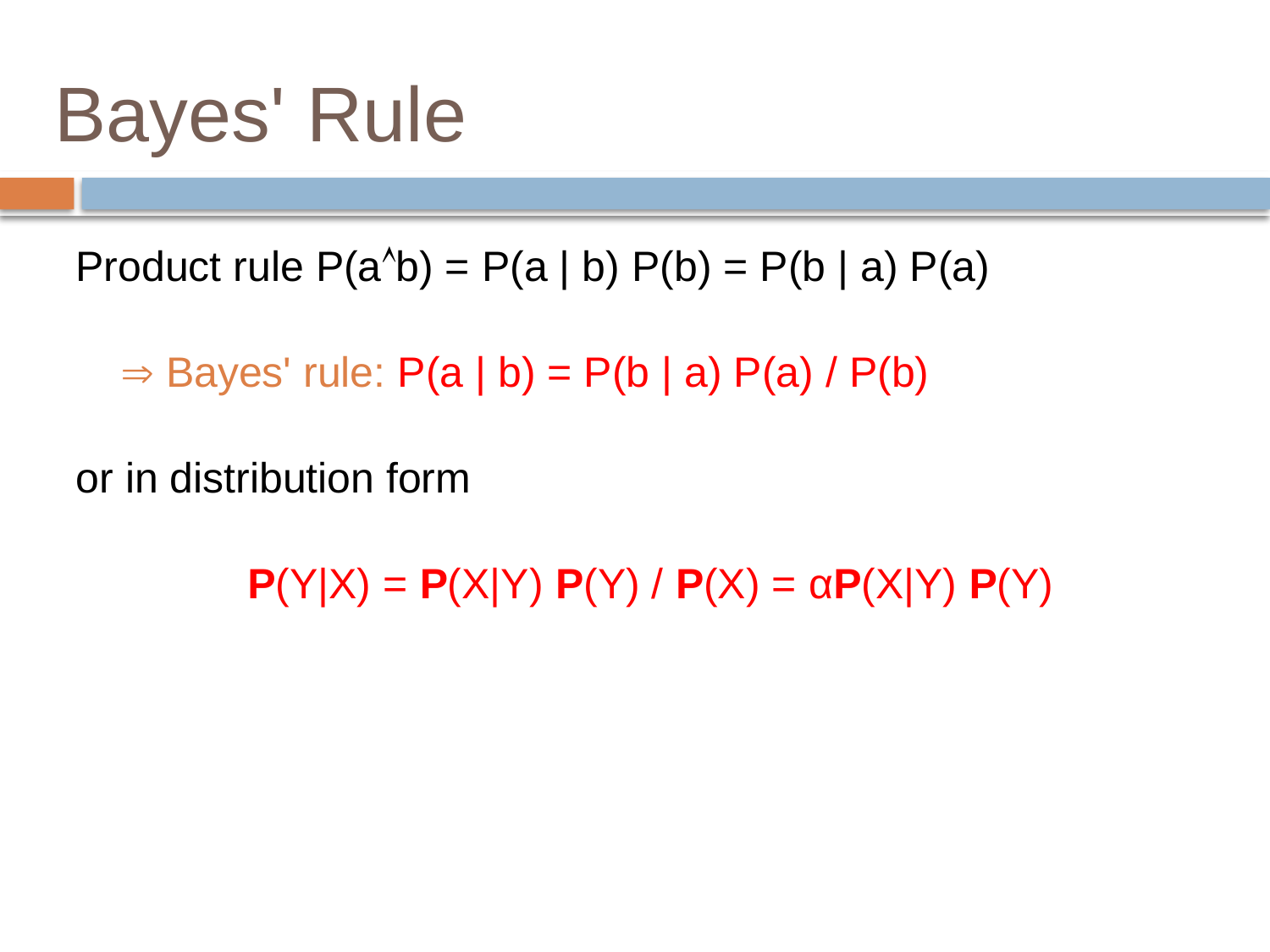

# Bayes' Rule

Product rule P(a∧b) = P(a | b) P(b) = P(b | a) P(a)

	⇒ Bayes' rule: P(a | b) = P(b | a) P(a) / P(b)

or in distribution form

		P(Y|X) = P(X|Y) P(Y) / P(X) = αP(X|Y) P(Y)